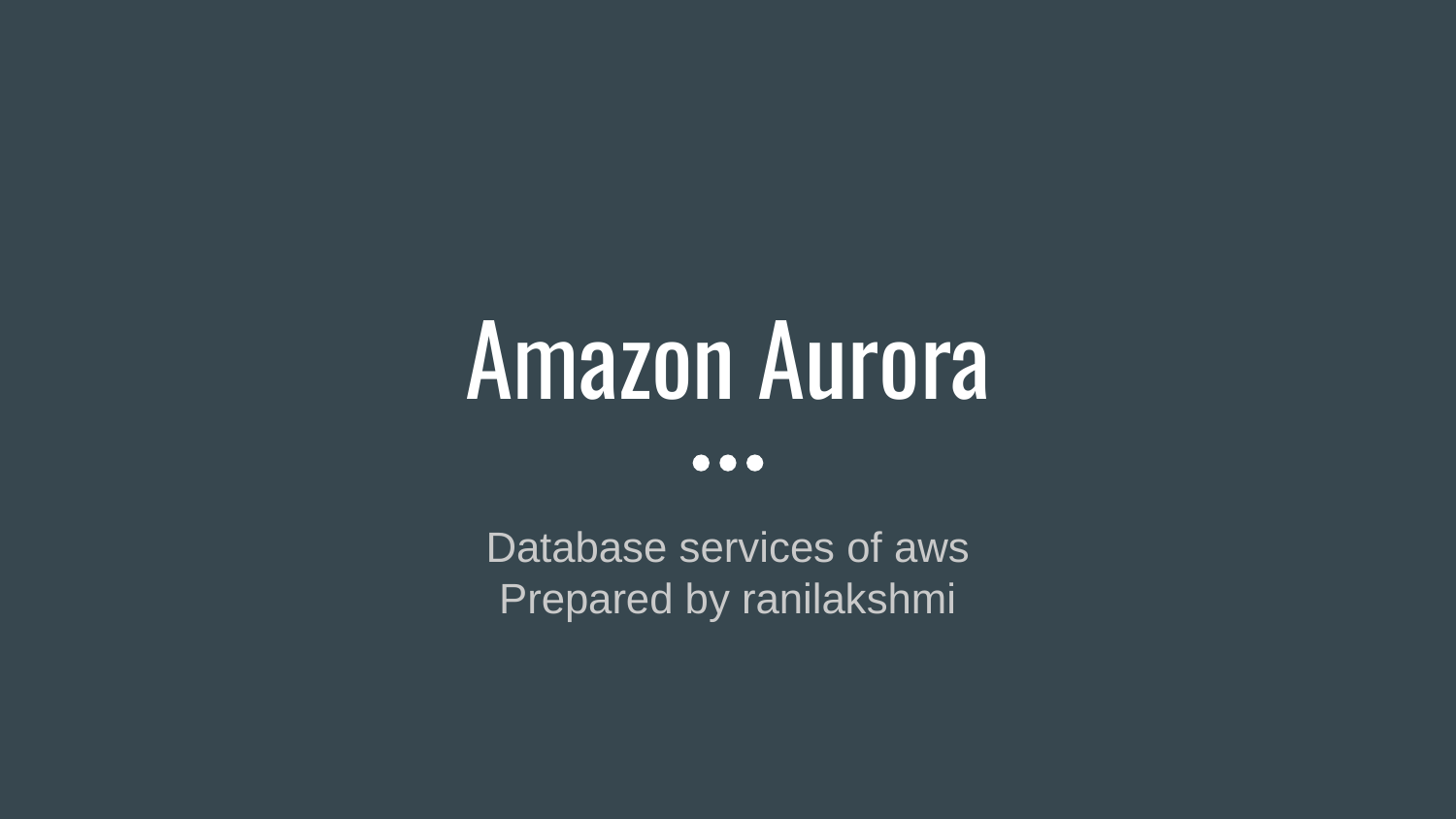

# Amazon Aurora
Database services of aws
Prepared by ranilakshmi